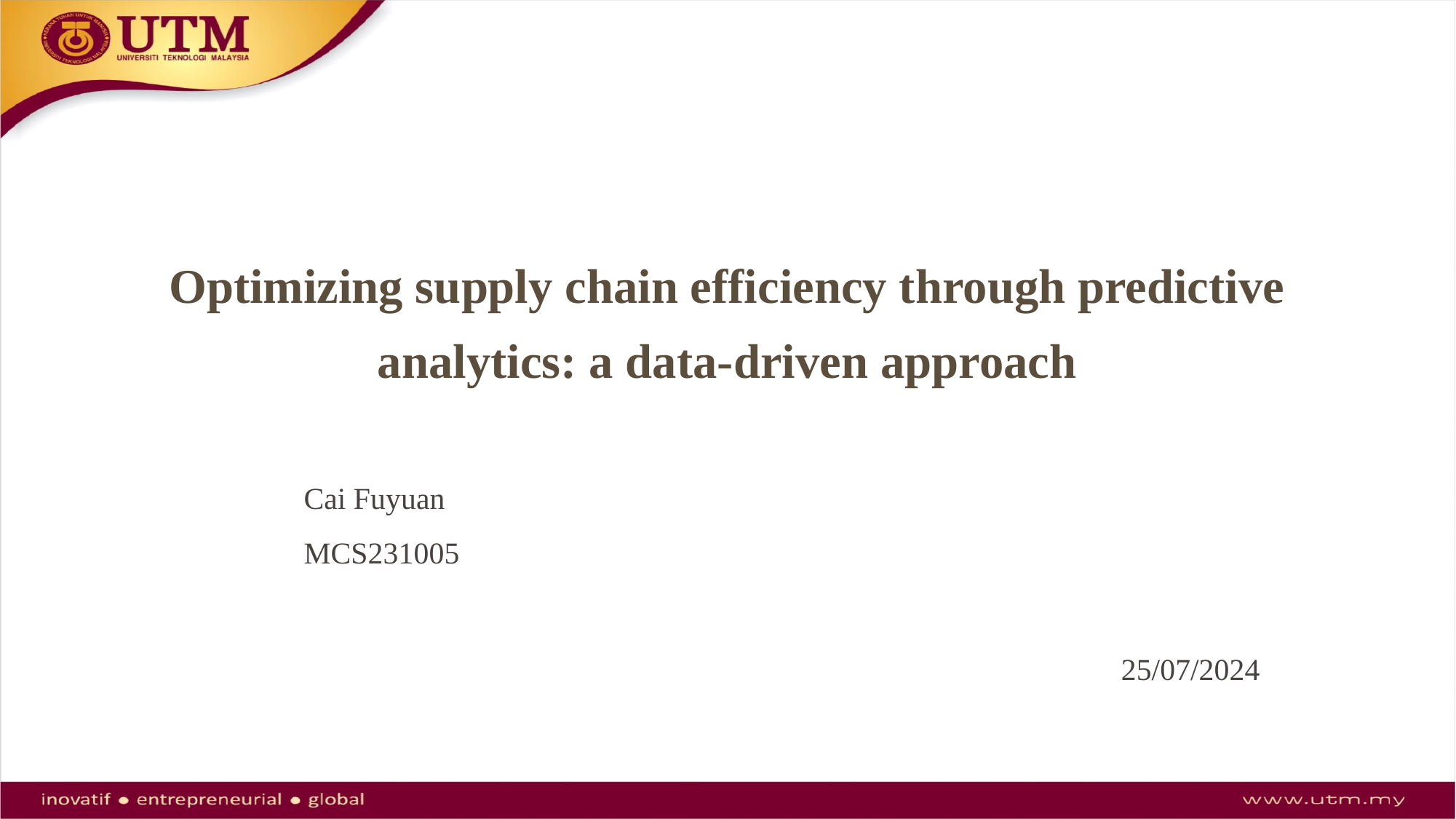

Optimizing supply chain efficiency through predictive analytics: a data-driven approach
Cai Fuyuan
MCS231005
25/07/2024